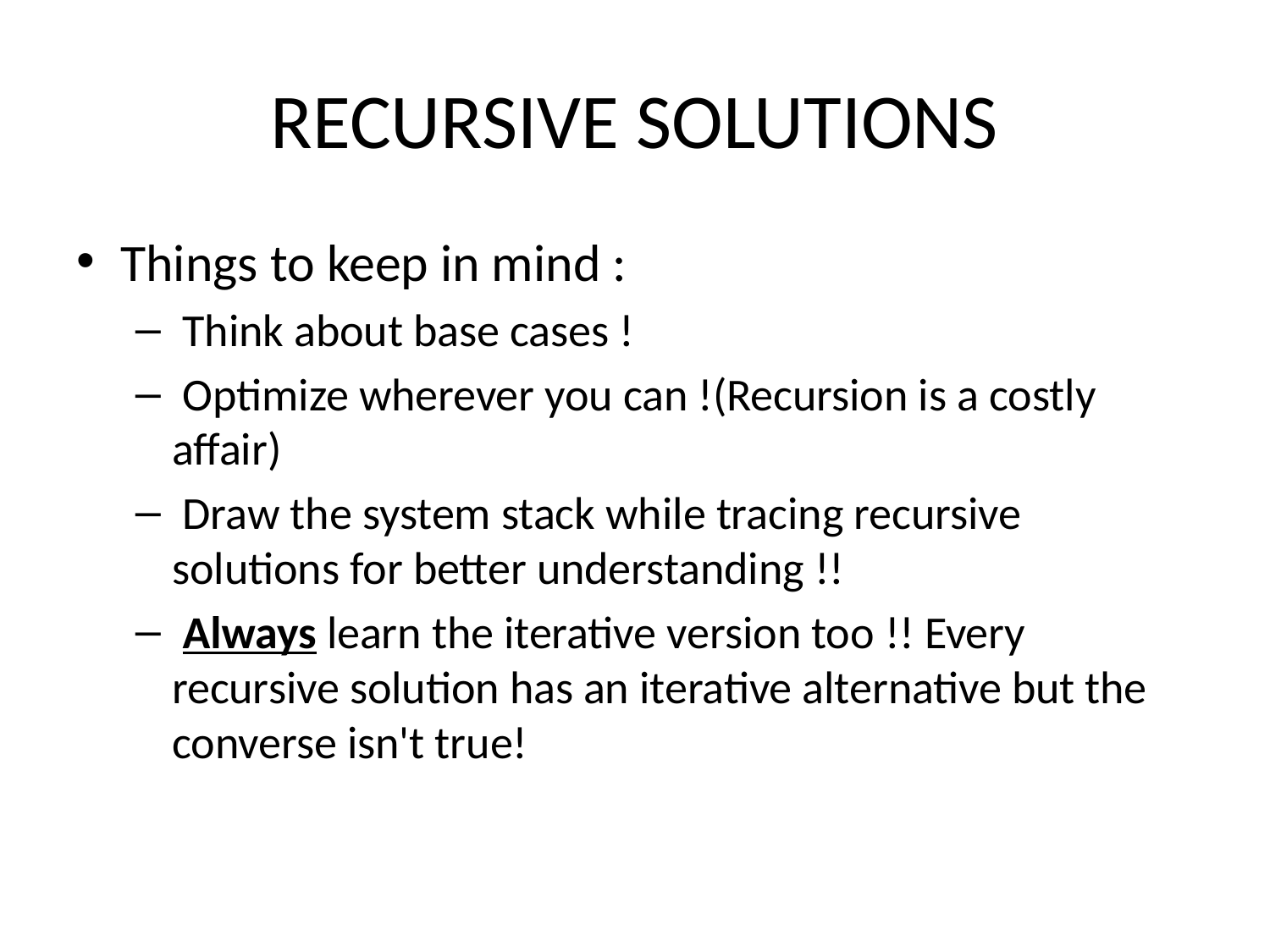

# RECURSIVE SOLUTIONS
Things to keep in mind :
 Think about base cases !
 Optimize wherever you can !(Recursion is a costly affair)
 Draw the system stack while tracing recursive solutions for better understanding !!
 Always learn the iterative version too !! Every recursive solution has an iterative alternative but the converse isn't true!